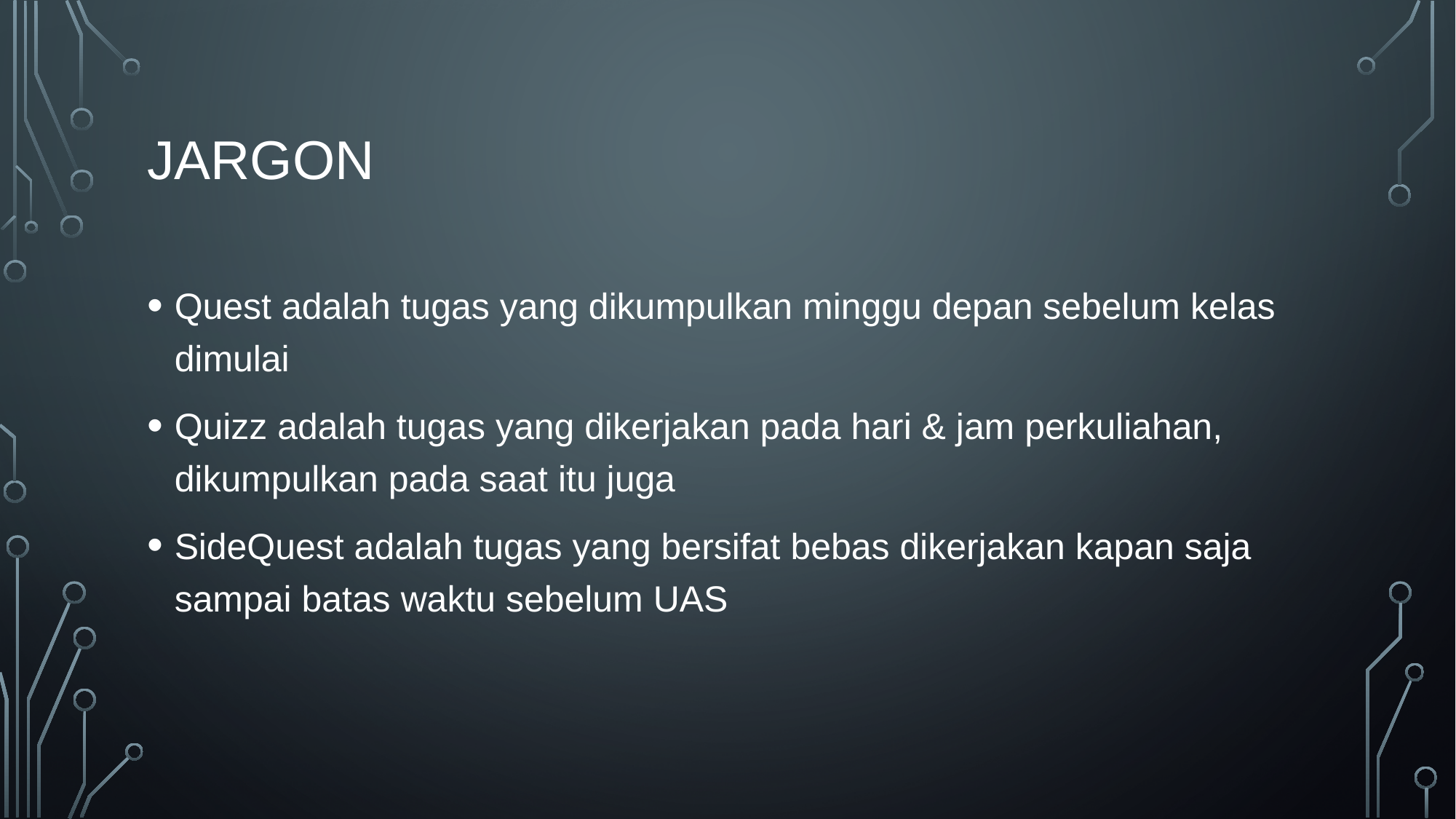

# jargon
Quest adalah tugas yang dikumpulkan minggu depan sebelum kelas dimulai
Quizz adalah tugas yang dikerjakan pada hari & jam perkuliahan, dikumpulkan pada saat itu juga
SideQuest adalah tugas yang bersifat bebas dikerjakan kapan saja sampai batas waktu sebelum UAS